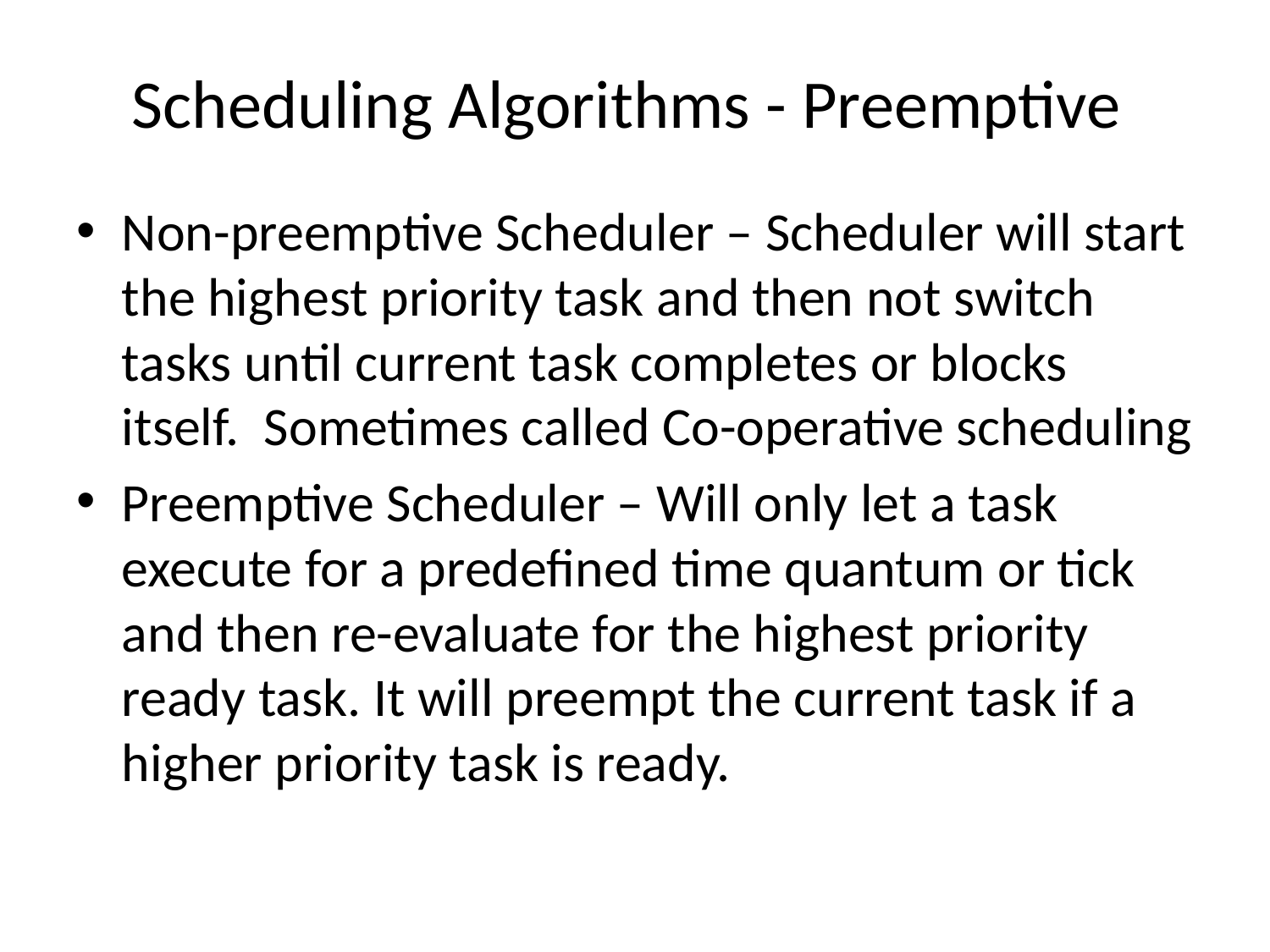

# Scheduling Algorithms - Preemptive
Non-preemptive Scheduler – Scheduler will start the highest priority task and then not switch tasks until current task completes or blocks itself.  Sometimes called Co-operative scheduling
Preemptive Scheduler – Will only let a task execute for a predefined time quantum or tick and then re-evaluate for the highest priority ready task. It will preempt the current task if a higher priority task is ready.